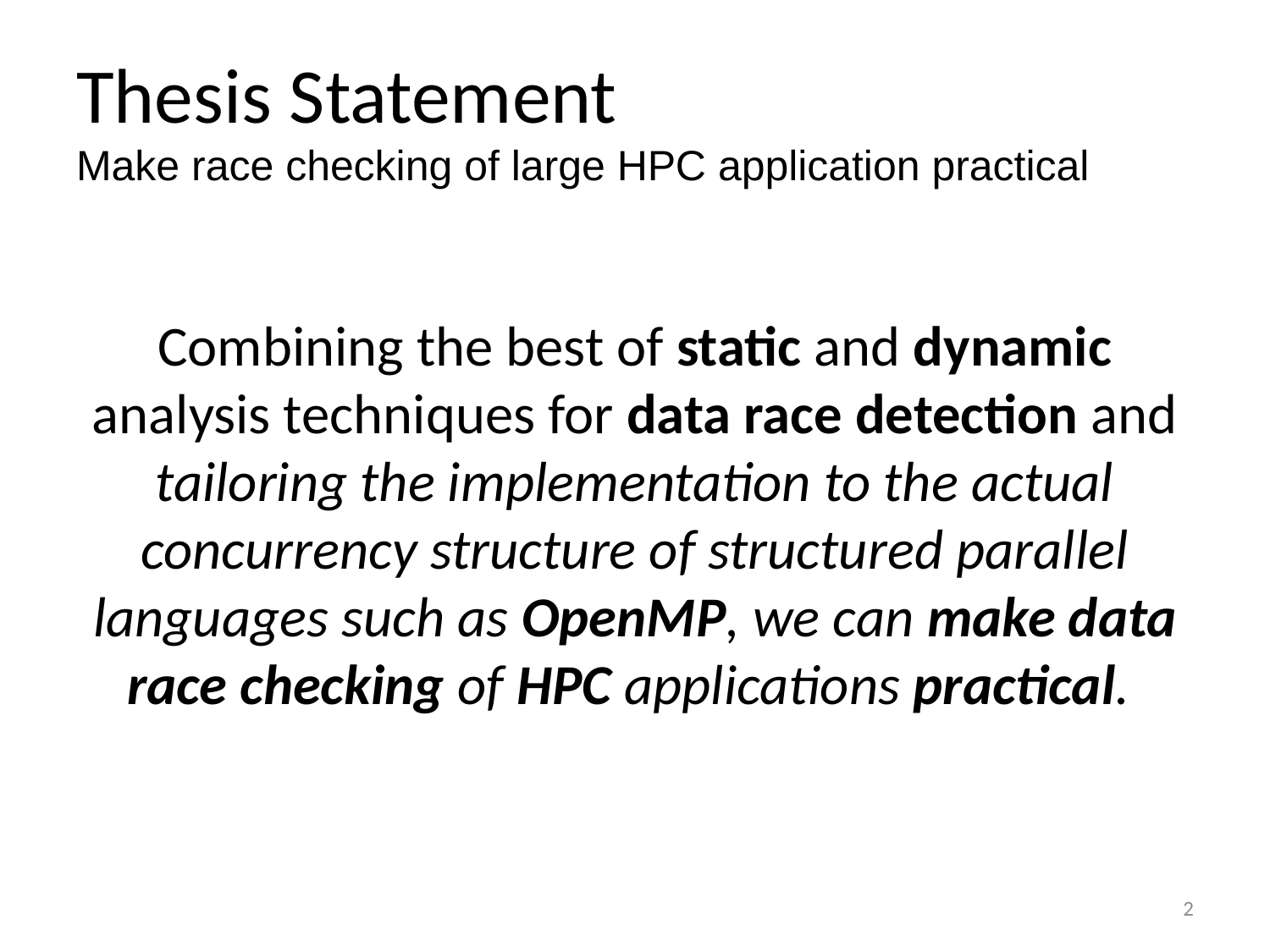

# Thesis Statement Make race checking of large HPC application practical
Combining the best of static and dynamic analysis techniques for data race detection and tailoring the implementation to the actual concurrency structure of structured parallel languages such as OpenMP, we can make data race checking of HPC applications practical.

2